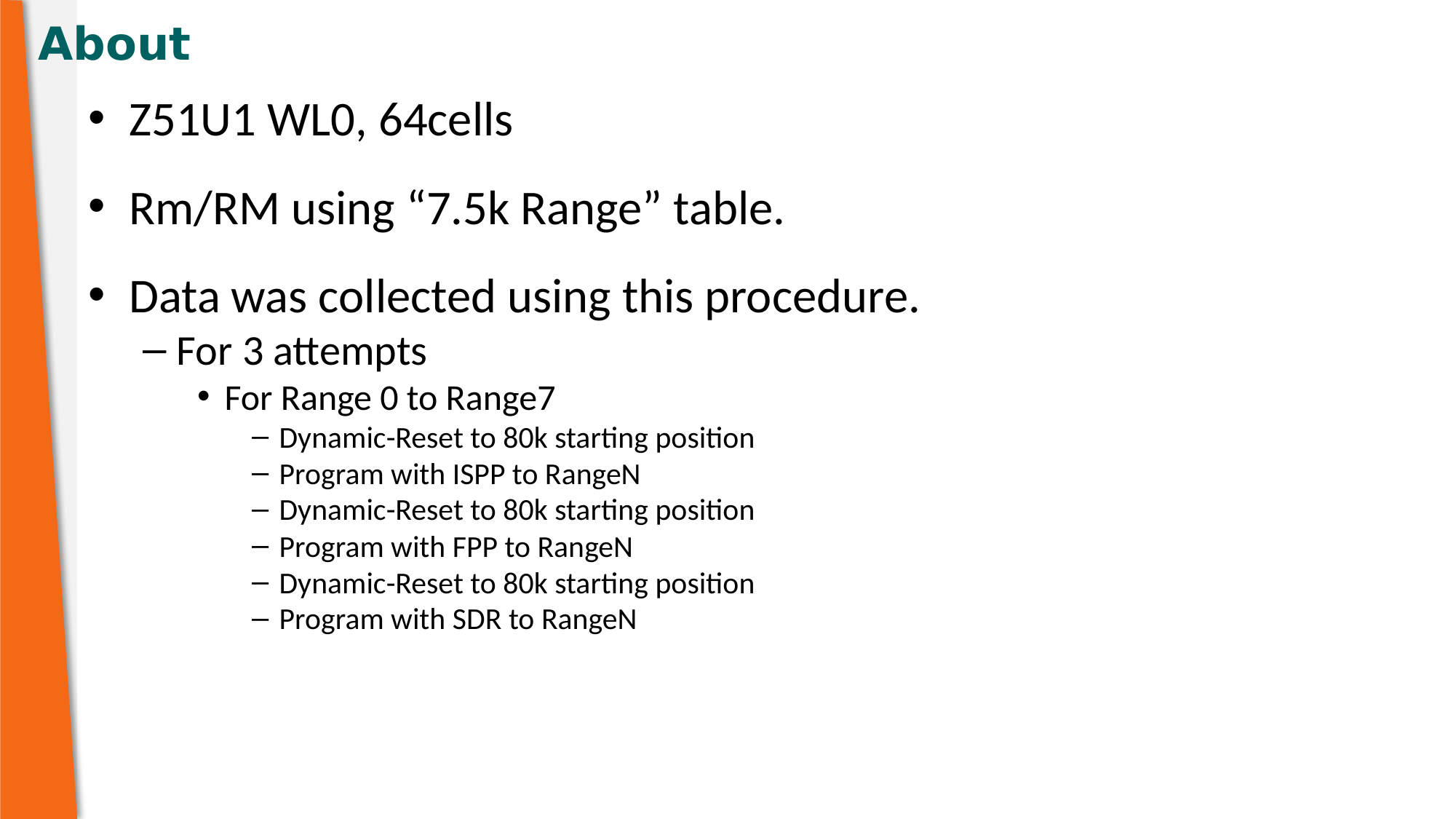

# About
Z51U1 WL0, 64cells
Rm/RM using “7.5k Range” table.
Data was collected using this procedure.
For 3 attempts
For Range 0 to Range7
Dynamic-Reset to 80k starting position
Program with ISPP to RangeN
Dynamic-Reset to 80k starting position
Program with FPP to RangeN
Dynamic-Reset to 80k starting position
Program with SDR to RangeN